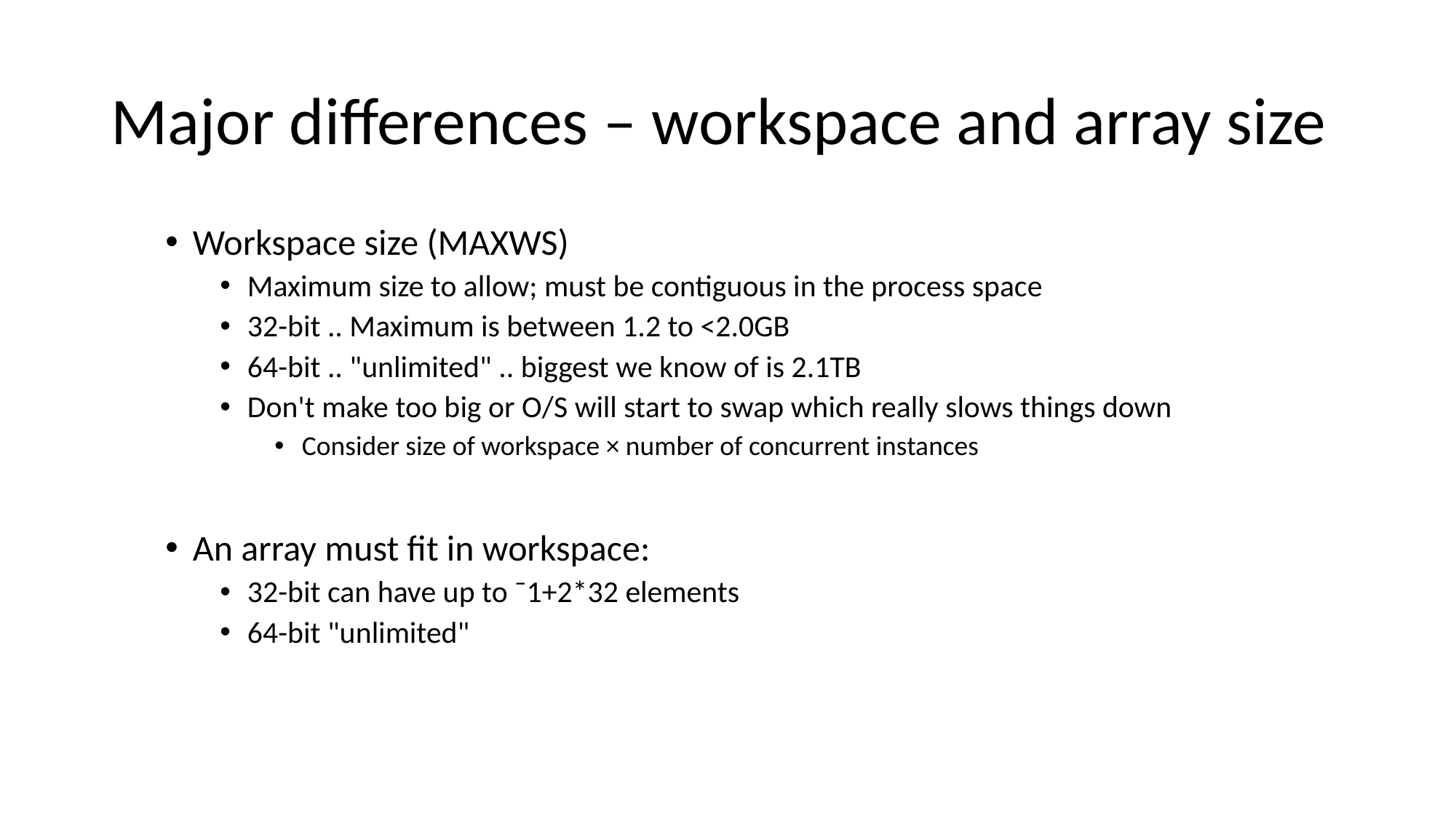

# Major differences – workspace and array size
Workspace size (MAXWS)
Maximum size to allow; must be contiguous in the process space
32-bit .. Maximum is between 1.2 to <2.0GB
64-bit .. "unlimited" .. biggest we know of is 2.1TB
Don't make too big or O/S will start to swap which really slows things down
Consider size of workspace × number of concurrent instances

An array must fit in workspace:
32-bit can have up to ¯1+2*32 elements
64-bit "unlimited"